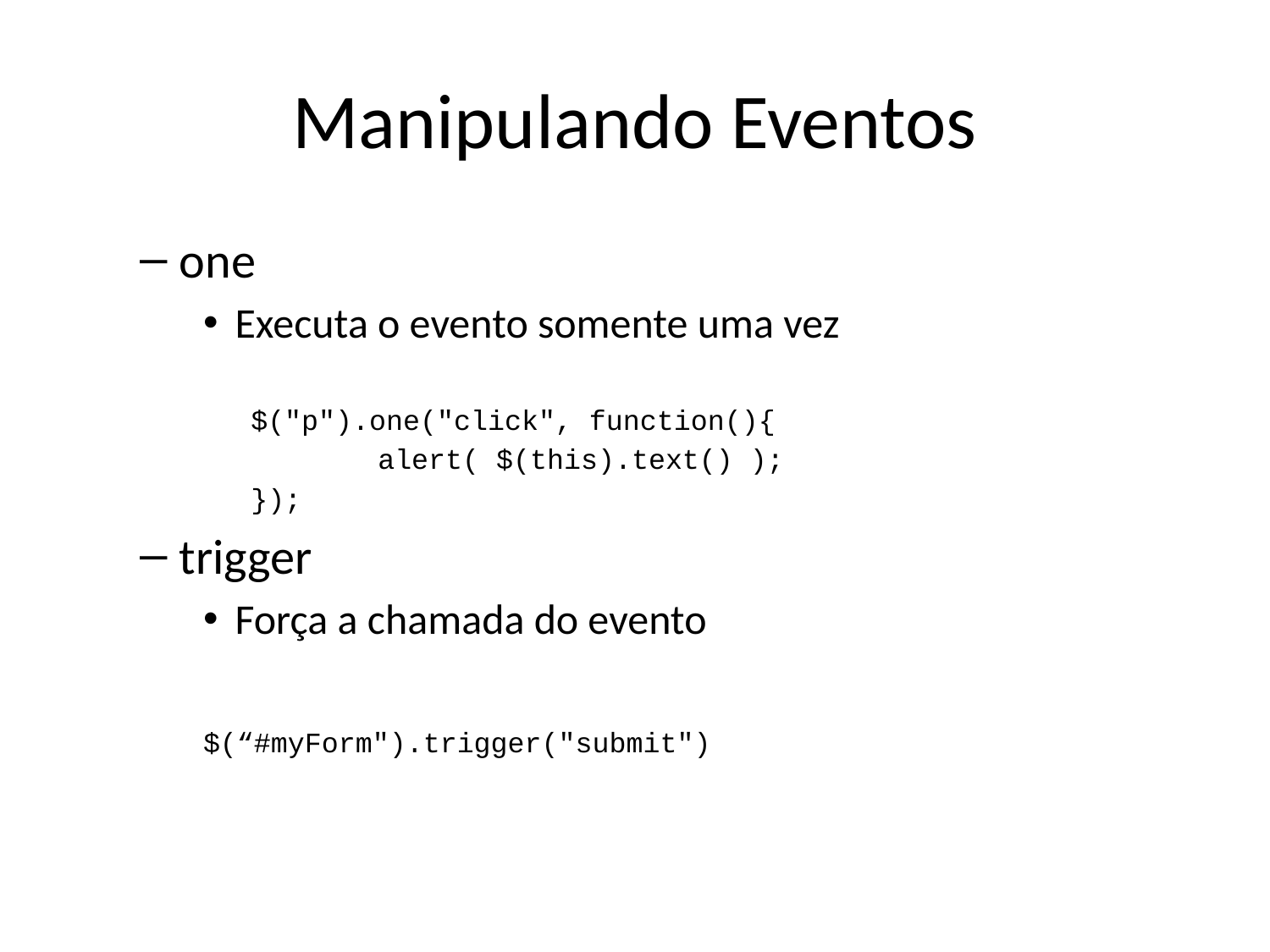

# Manipulando Eventos
one
Executa o evento somente uma vez

		$("p").one("click", function(){
			alert( $(this).text() );
		});
trigger
Força a chamada do evento

$(“#myForm").trigger("submit")